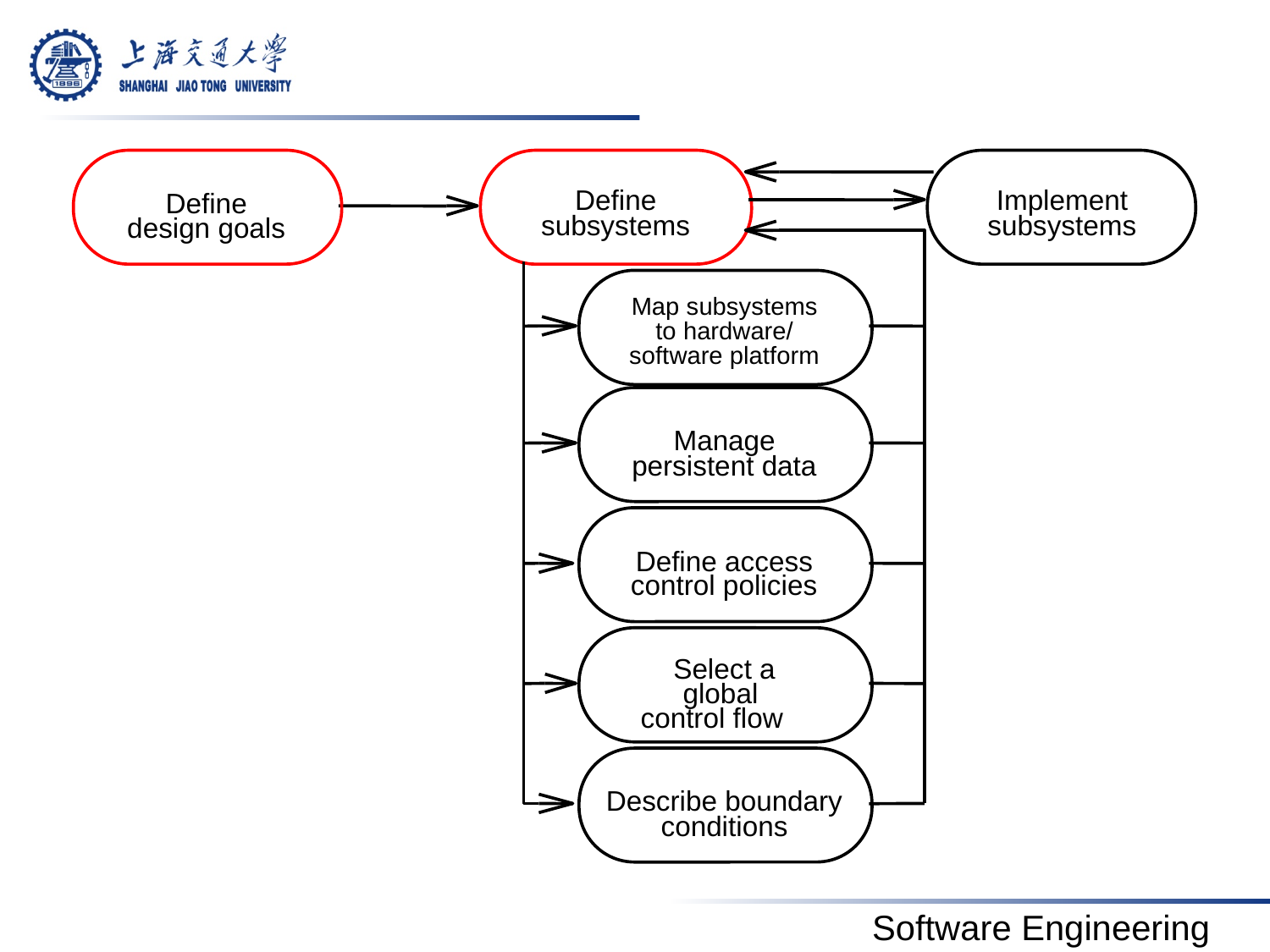

#

Define
Implement
Define

subsystems
subsystems
design goals

Map subsystems
to hardware/

software platform

Manage

persistent data

Define access

control policies

Select a

global

control flow

Describe boundary

conditions